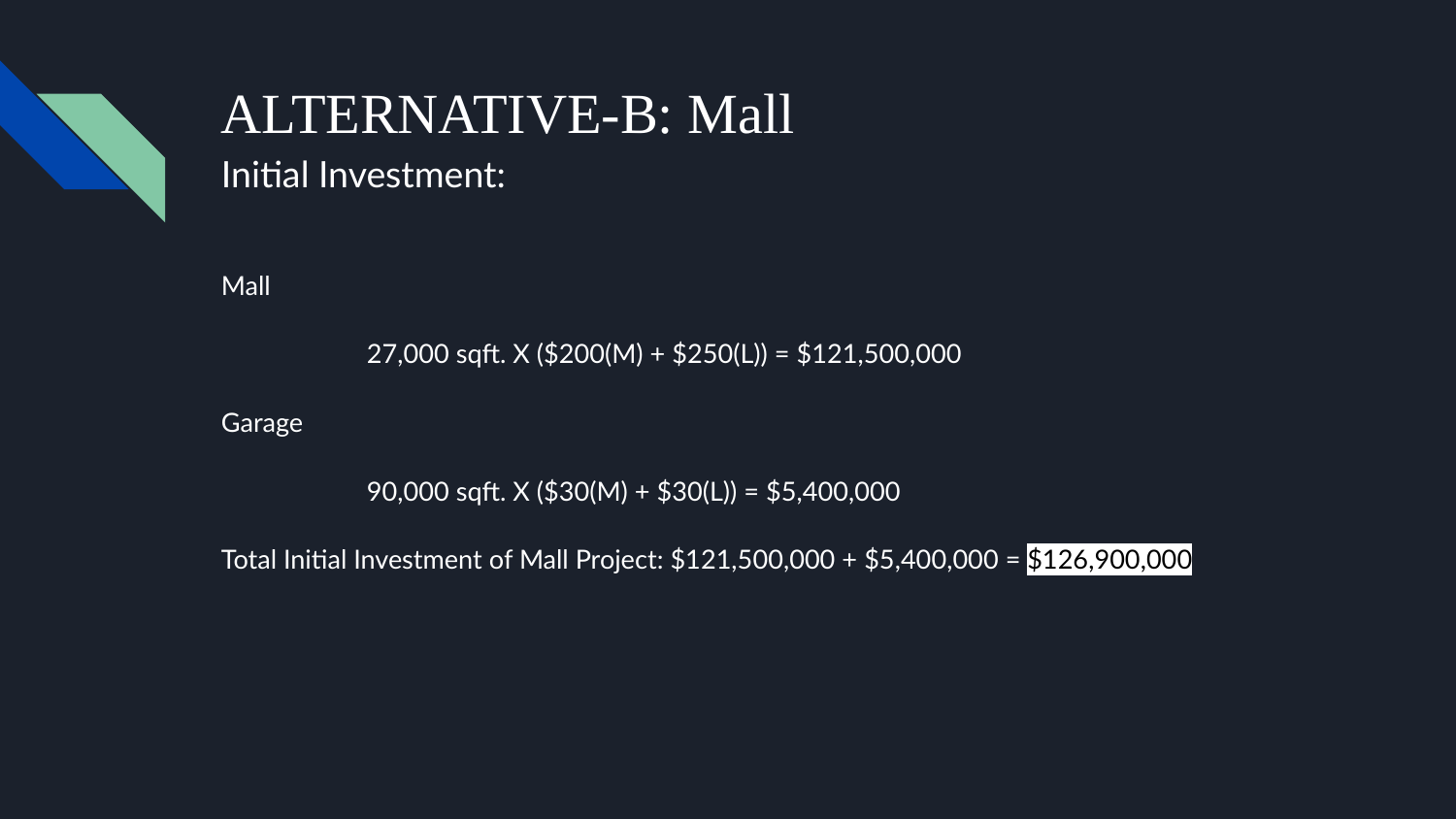

# ALTERNATIVE-B: Mall
Initial Investment:
Mall
	27,000 sqft. X ($200(M) + $250(L)) = $121,500,000
Garage
	90,000 sqft. X ($30(M) + $30(L)) = $5,400,000
Total Initial Investment of Mall Project: $121,500,000 + $5,400,000 = $126,900,000